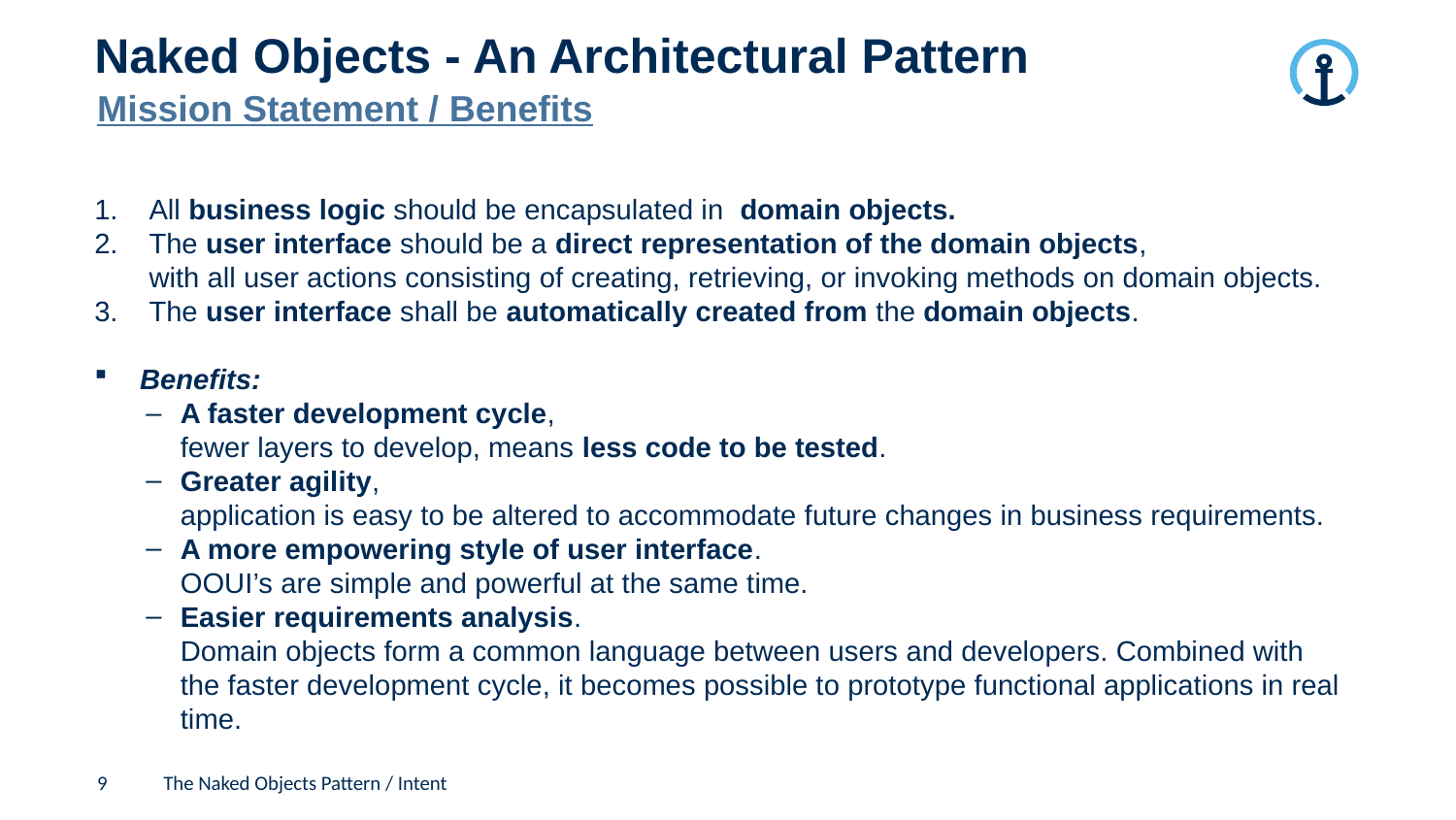

# Naked Objects - An Architectural Pattern
Mission Statement / Benefits
All business logic should be encapsulated in  domain objects.
The user interface should be a direct representation of the domain objects,
with all user actions consisting of creating, retrieving, or invoking methods on domain objects.
The user interface shall be automatically created from the domain objects.

Benefits:
A faster development cycle,
fewer layers to develop, means less code to be tested.
Greater agility,
application is easy to be altered to accommodate future changes in business requirements.
A more empowering style of user interface.
OOUI’s are simple and powerful at the same time.
Easier requirements analysis.
Domain objects form a common language between users and developers. Combined with the faster development cycle, it becomes possible to prototype functional applications in real time.
9
The Naked Objects Pattern / Intent